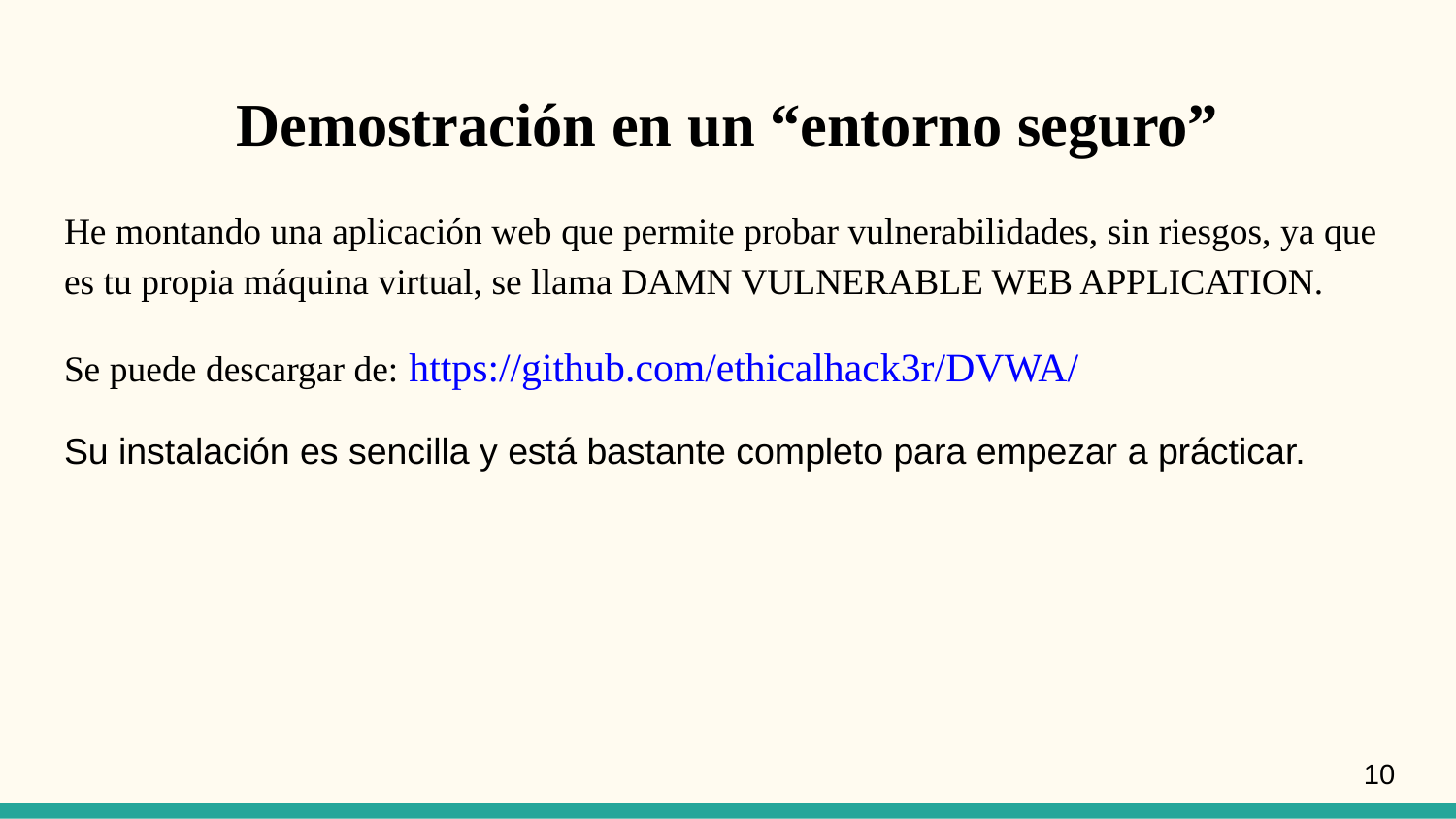

# Demostración en un “entorno seguro”
He montando una aplicación web que permite probar vulnerabilidades, sin riesgos, ya que es tu propia máquina virtual, se llama DAMN VULNERABLE WEB APPLICATION.
Se puede descargar de: https://github.com/ethicalhack3r/DVWA/
Su instalación es sencilla y está bastante completo para empezar a prácticar.

10